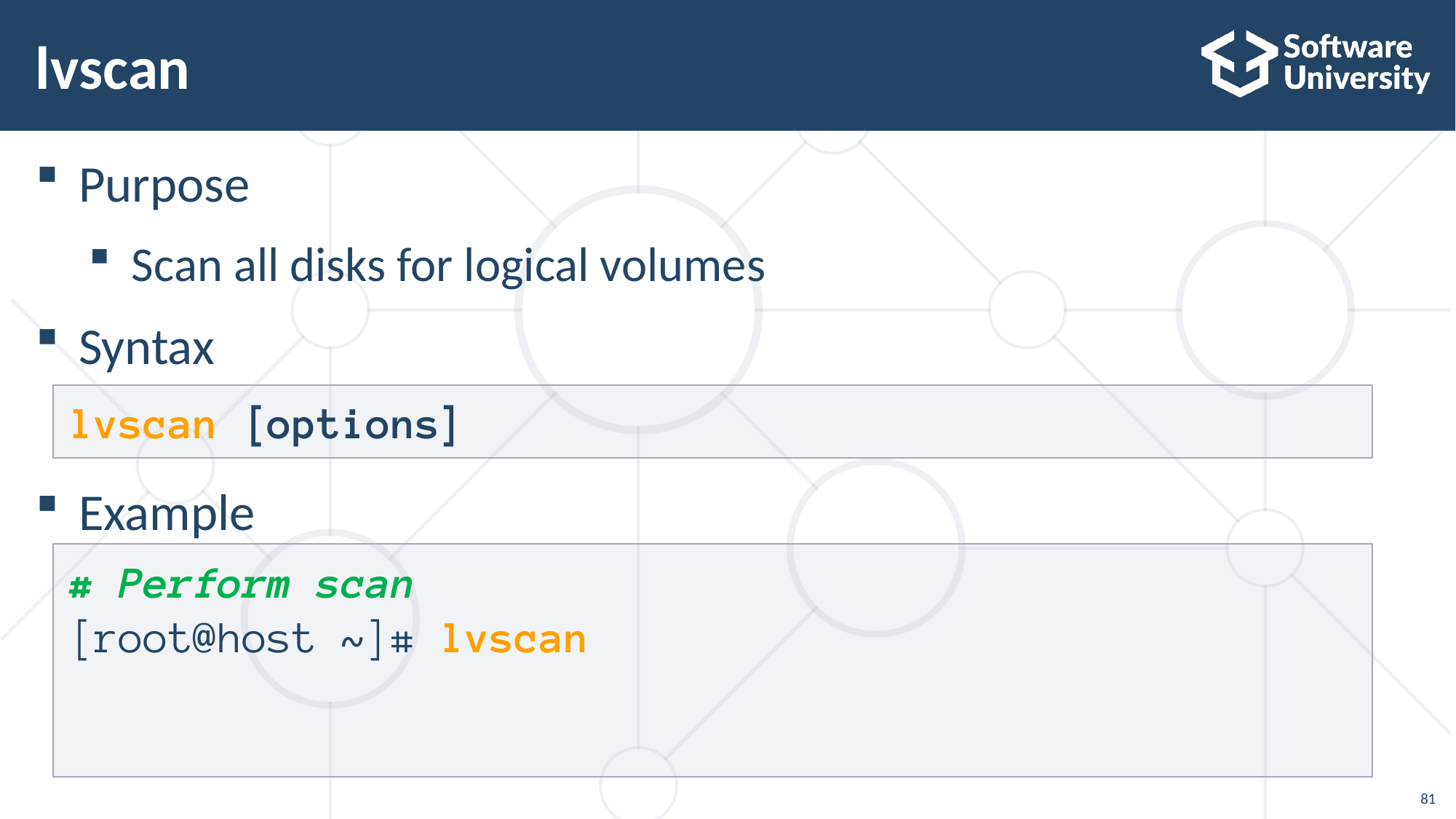

# lvscan
Purpose
Scan all disks for logical volumes
Syntax

Example

lvscan [options]
# Perform scan
[root@host ~]# lvscan
81